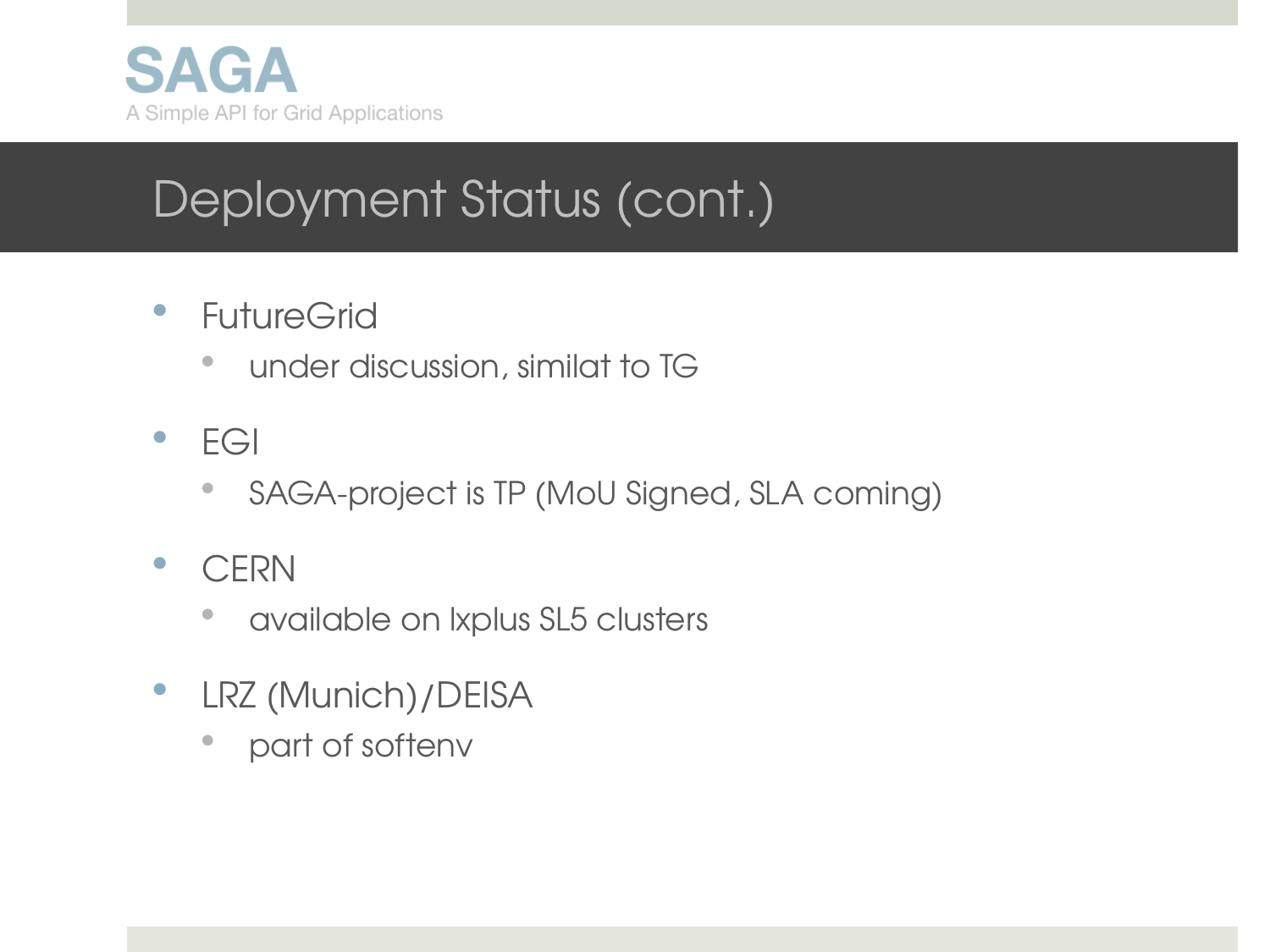

# Deployment Status (cont.)
FutureGrid
under discussion, similat to TG
EGI
SAGA-project is TP (MoU Signed, SLA coming)
CERN
available on lxplus SL5 clusters
LRZ (Munich)/DEISA
part of softenv